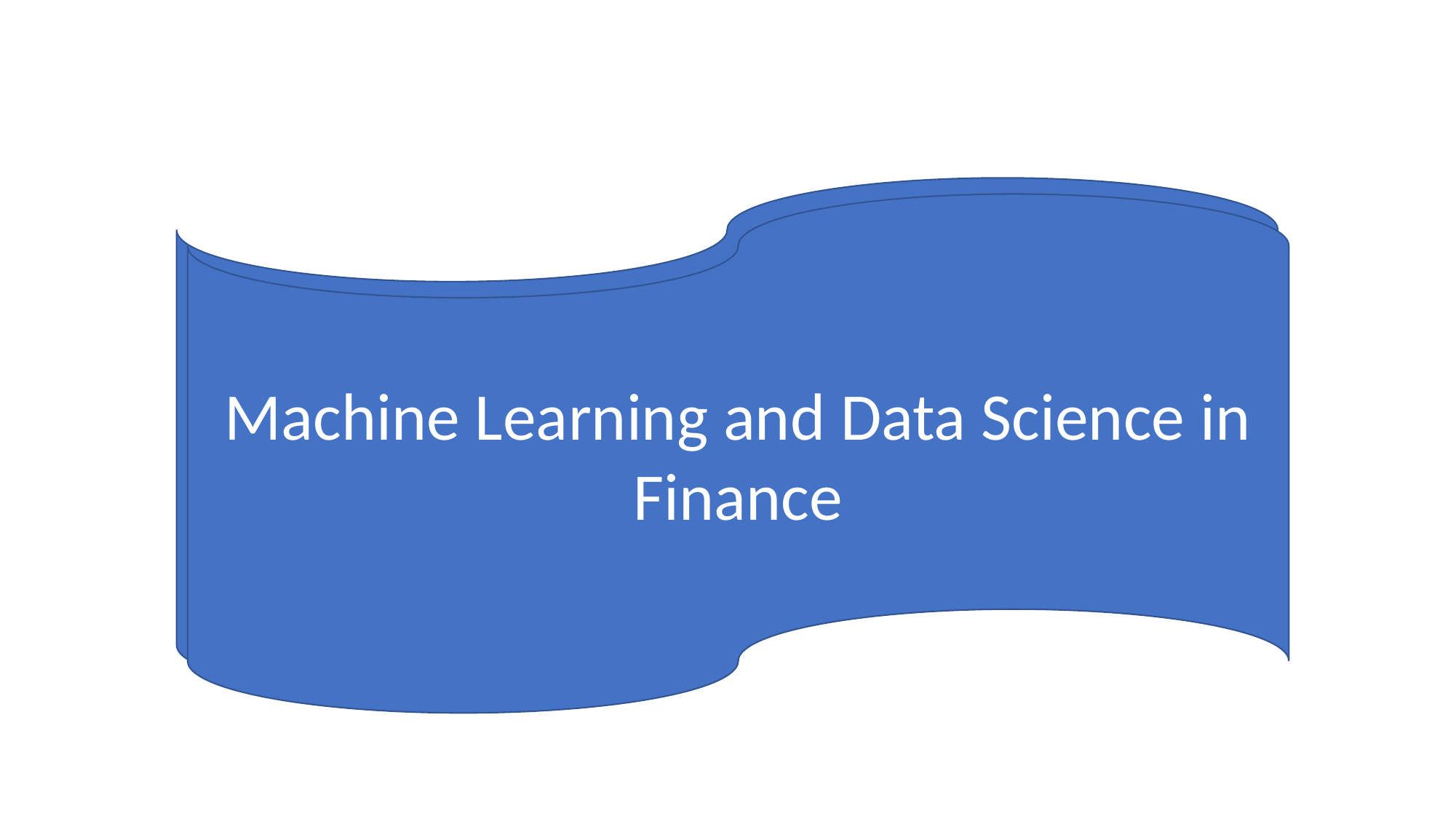

#
Exam
Machine Learning and Data Science in Finance